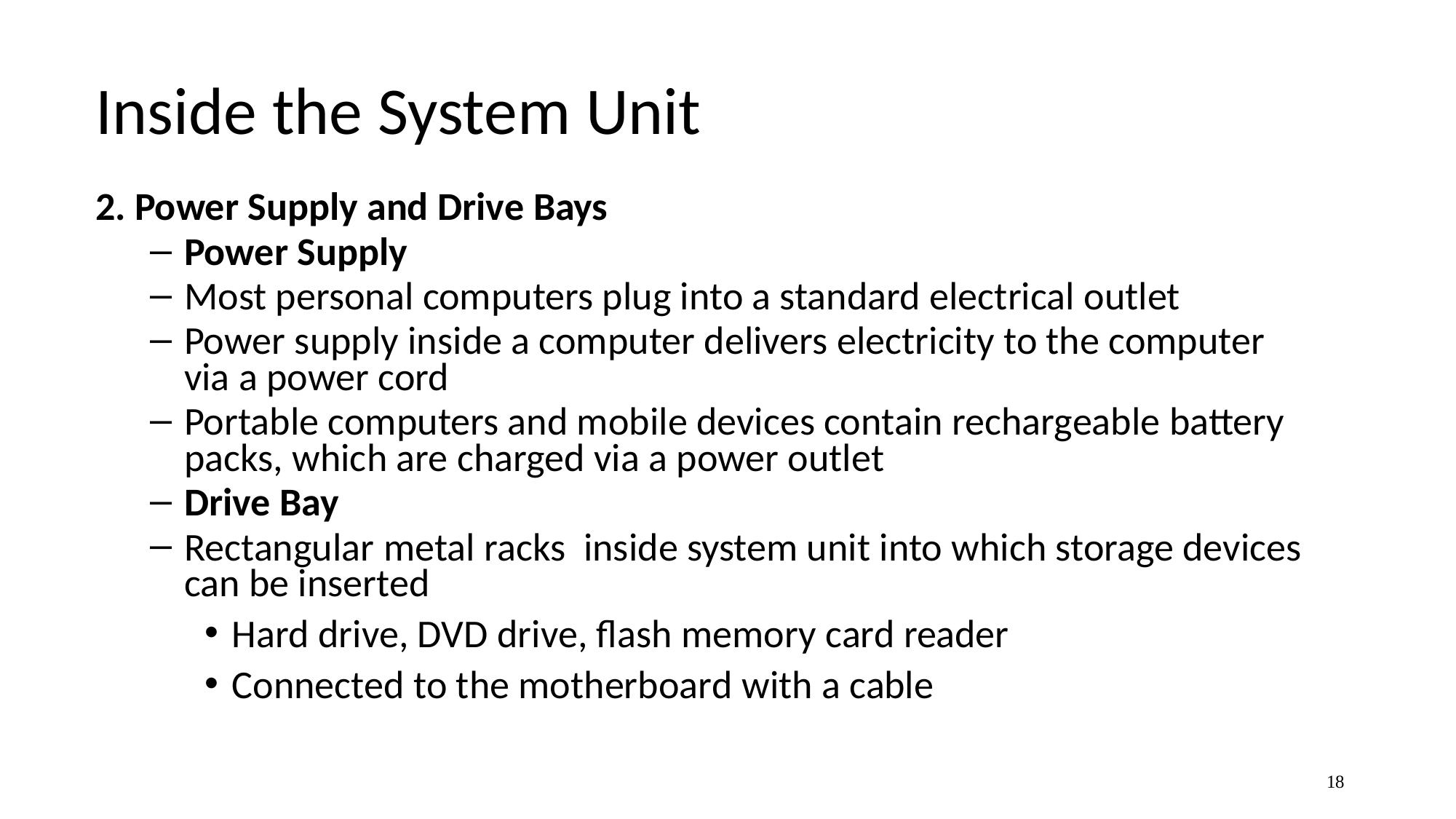

# Inside the System Unit
2. Power Supply and Drive Bays
Power Supply
Most personal computers plug into a standard electrical outlet
Power supply inside a computer delivers electricity to the computer via a power cord
Portable computers and mobile devices contain rechargeable battery packs, which are charged via a power outlet
Drive Bay
Rectangular metal racks  inside system unit into which storage devices can be inserted
Hard drive, DVD drive, flash memory card reader
Connected to the motherboard with a cable

18